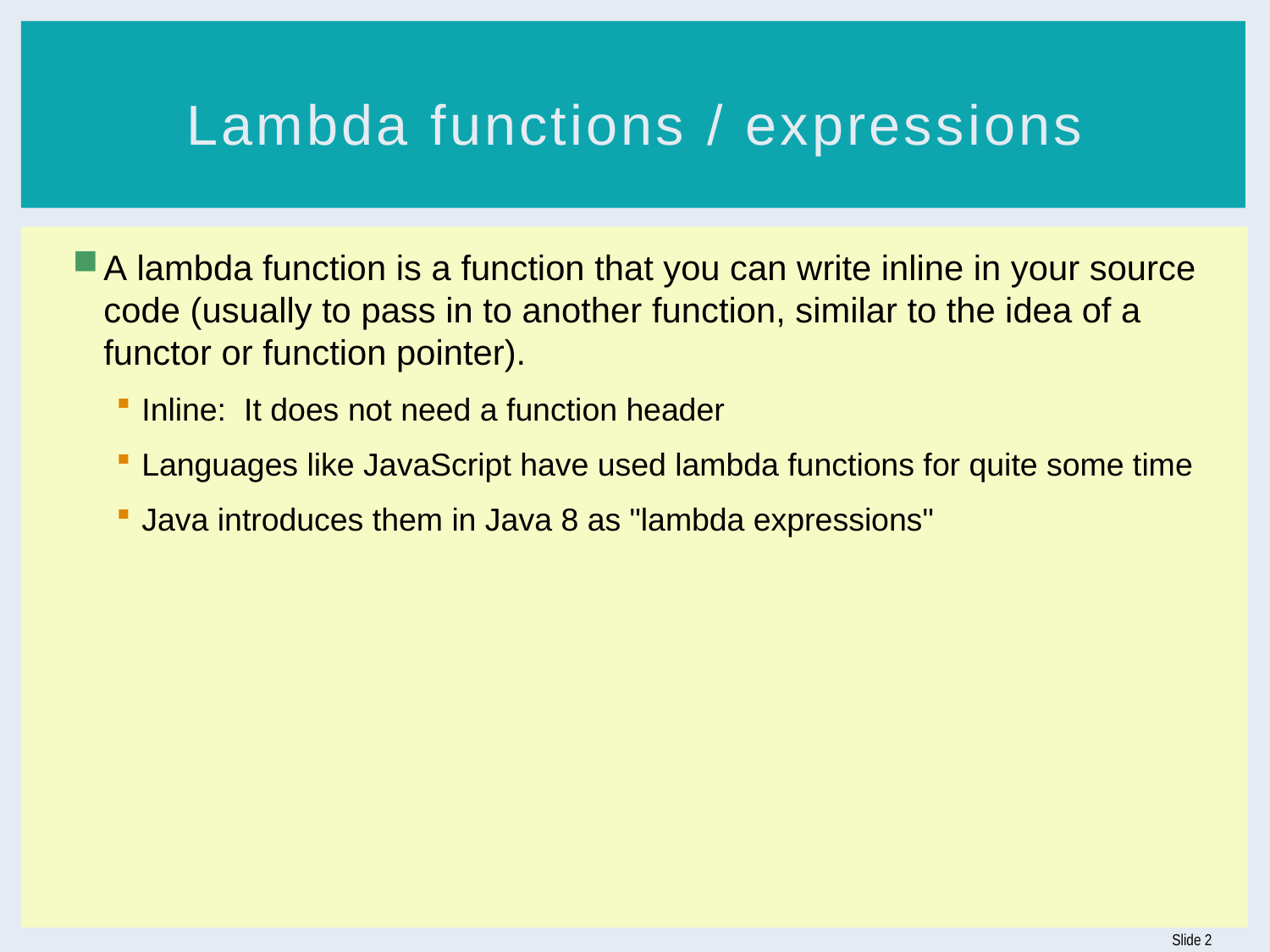

# Lambda functions / expressions
A lambda function is a function that you can write inline in your source code (usually to pass in to another function, similar to the idea of a functor or function pointer).
Inline:  It does not need a function header
Languages like JavaScript have used lambda functions for quite some time
Java introduces them in Java 8 as "lambda expressions"